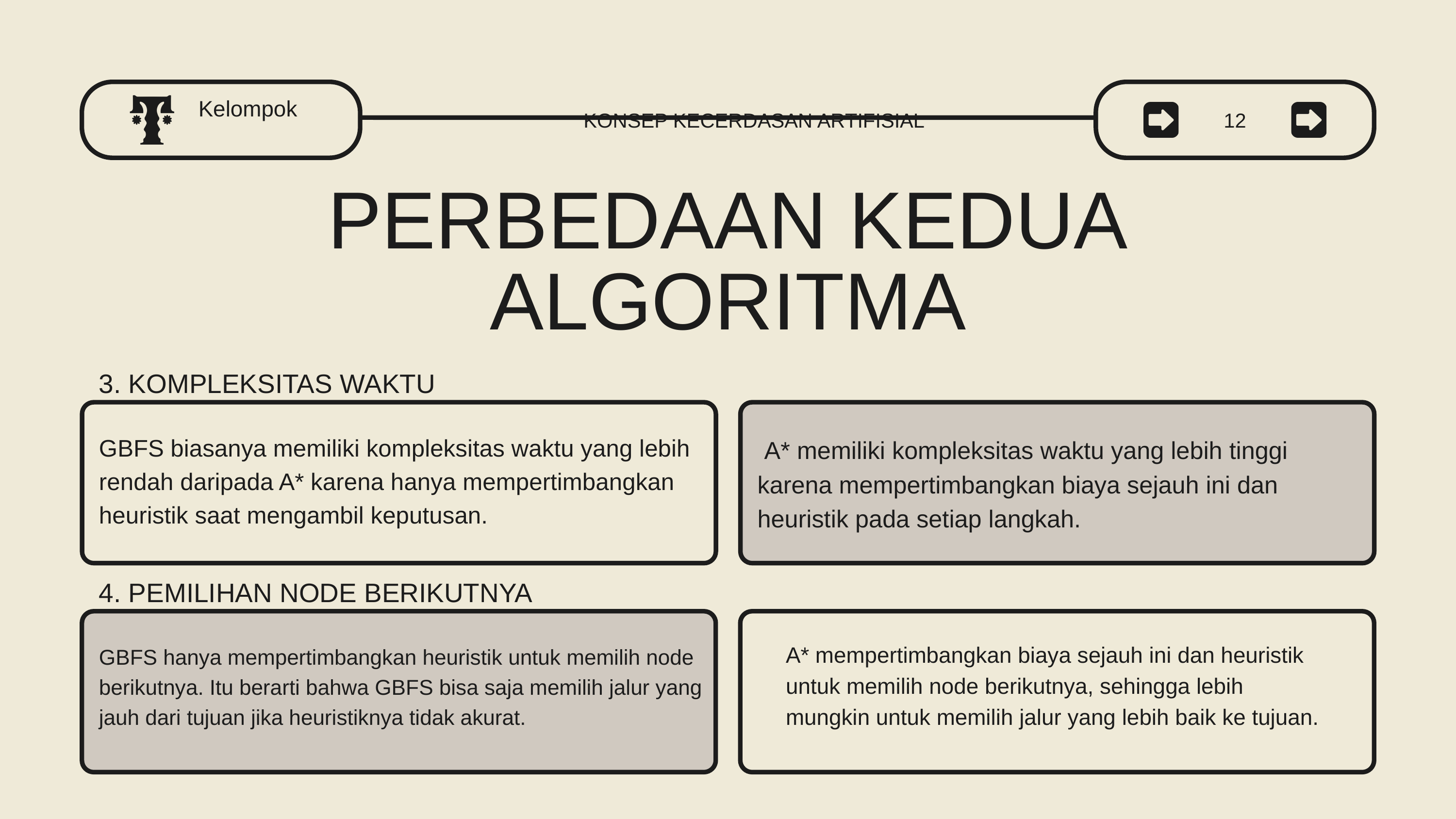

Kelompok

KONSEP KECERDASAN ARTIFISIAL
12

PERBEDAAN KEDUA
ALGORITMA
3. KOMPLEKSITAS WAKTU

GBFS biasanya memiliki kompleksitas waktu yang lebih rendah daripada A* karena hanya mempertimbangkan heuristik saat mengambil keputusan.
 A* memiliki kompleksitas waktu yang lebih tinggi karena mempertimbangkan biaya sejauh ini dan heuristik pada setiap langkah.
4. PEMILIHAN NODE BERIKUTNYA

A* mempertimbangkan biaya sejauh ini dan heuristik untuk memilih node berikutnya, sehingga lebih mungkin untuk memilih jalur yang lebih baik ke tujuan.
GBFS hanya mempertimbangkan heuristik untuk memilih node berikutnya. Itu berarti bahwa GBFS bisa saja memilih jalur yang jauh dari tujuan jika heuristiknya tidak akurat.